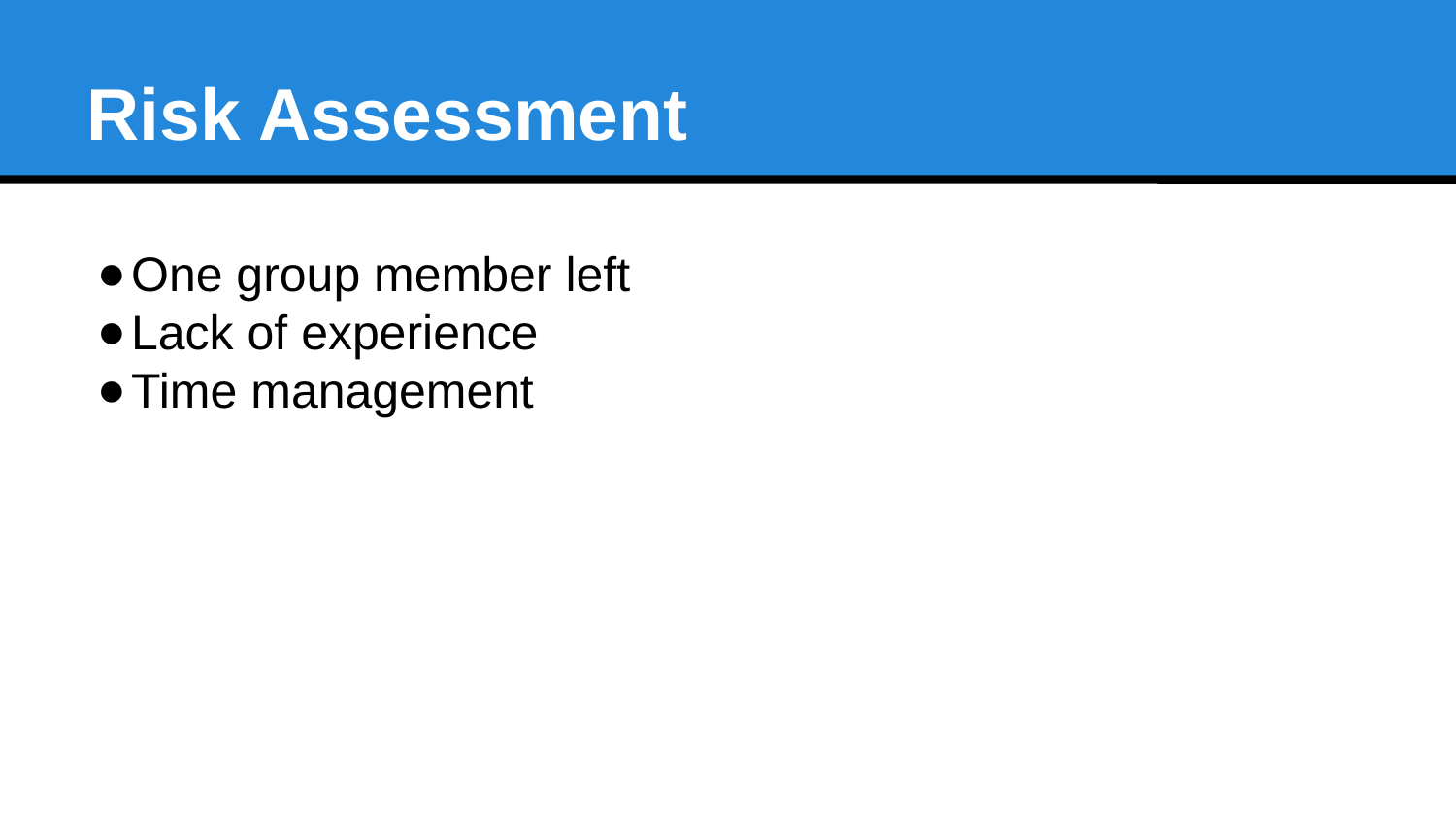

Risk Assessment
One group member left
Lack of experience
Time management